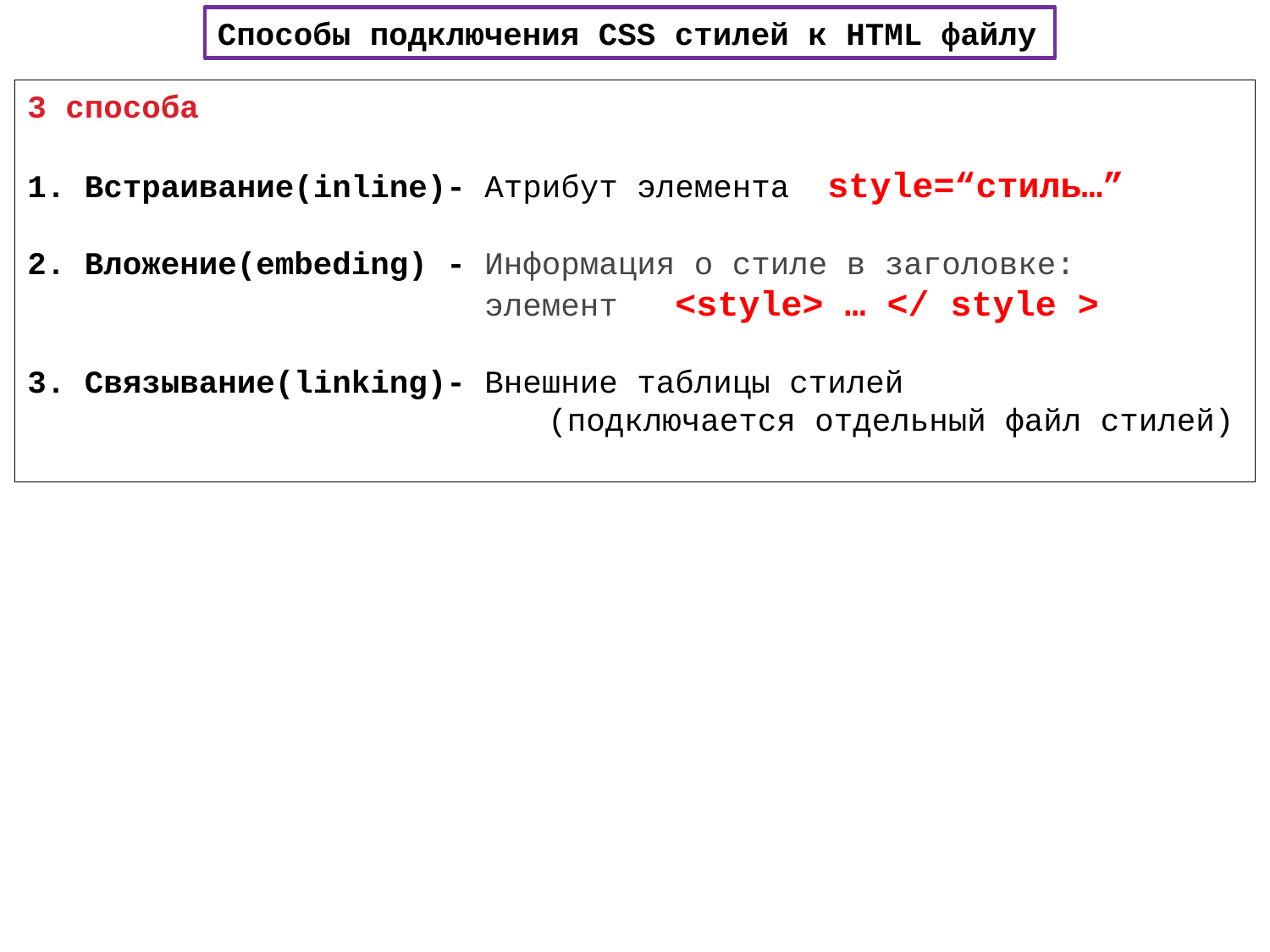

Способы подключения CSS стилей к HTML файлу
3 способа

1. Встраивание(inline)- Атрибут элемента  style=“стиль…”

2. Вложение(embeding) - Информация о стиле в заголовке:
                        элемент   <style> … </ style >

3. Связывание(linking)- Внешние таблицы стилей
		    (подключается отдельный файл стилей)